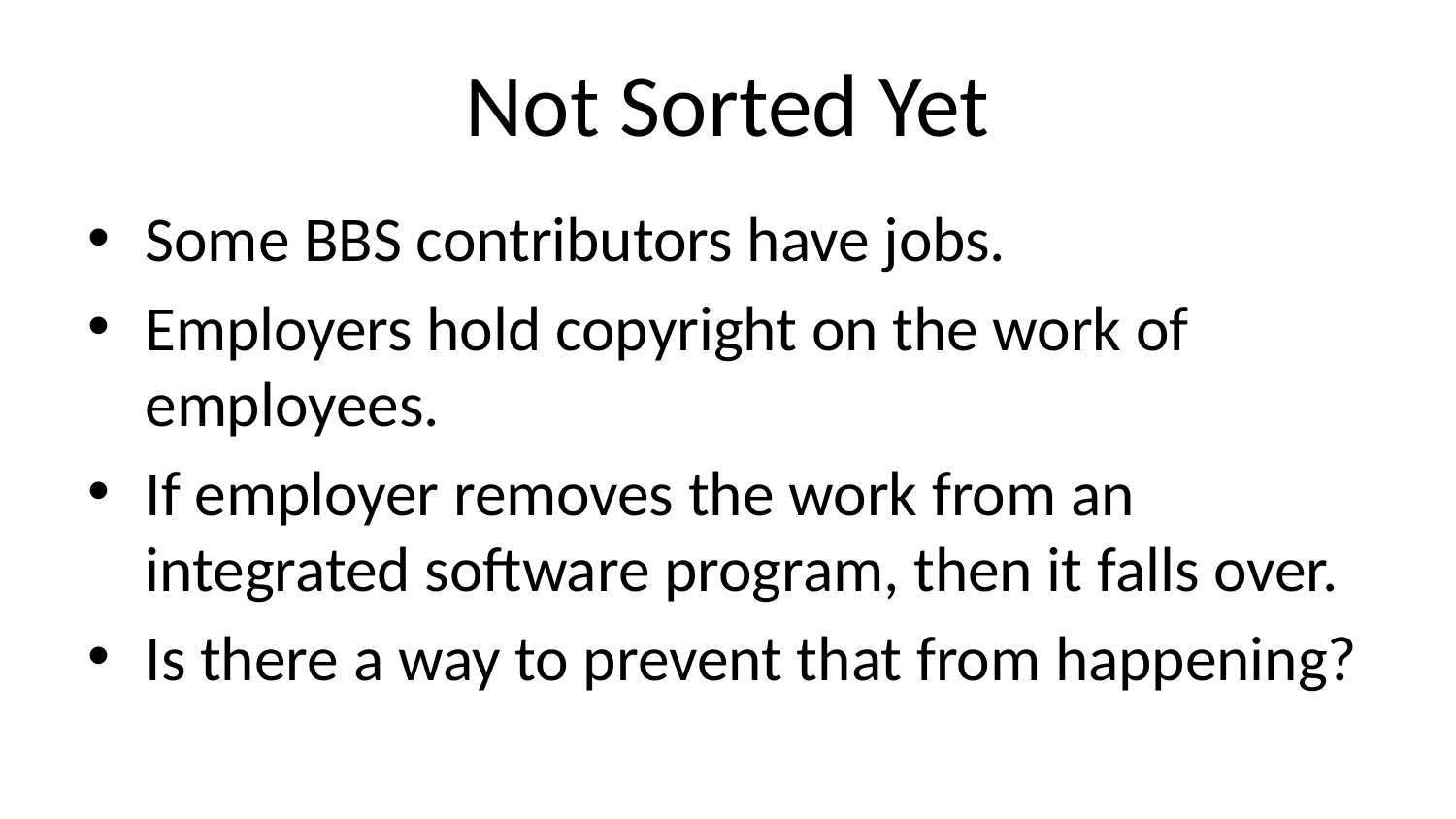

# Not Sorted Yet
Some BBS contributors have jobs.
Employers hold copyright on the work of employees.
If employer removes the work from an integrated software program, then it falls over.
Is there a way to prevent that from happening?